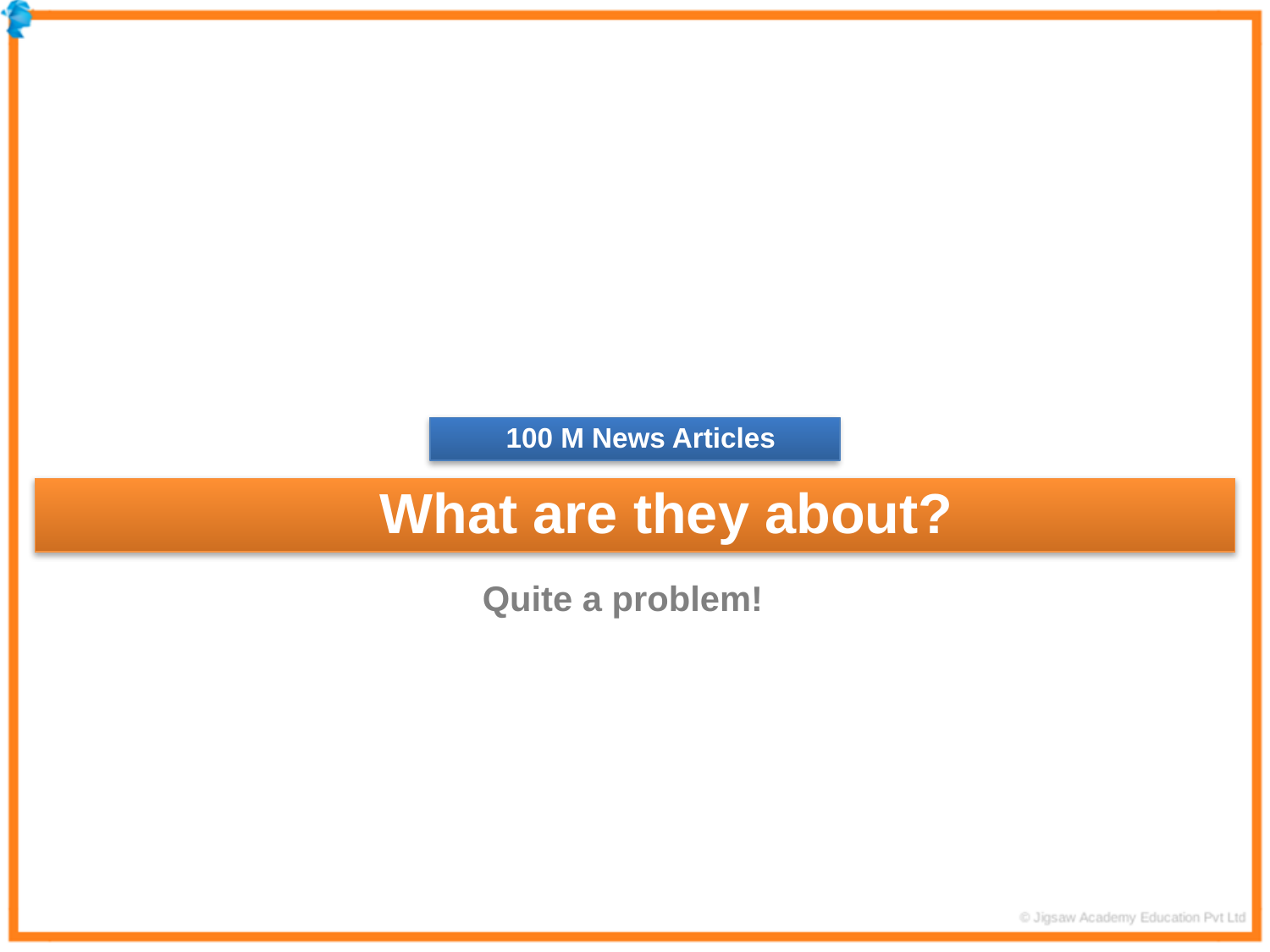

100 M News Articles
What are they about?
Quite a problem!